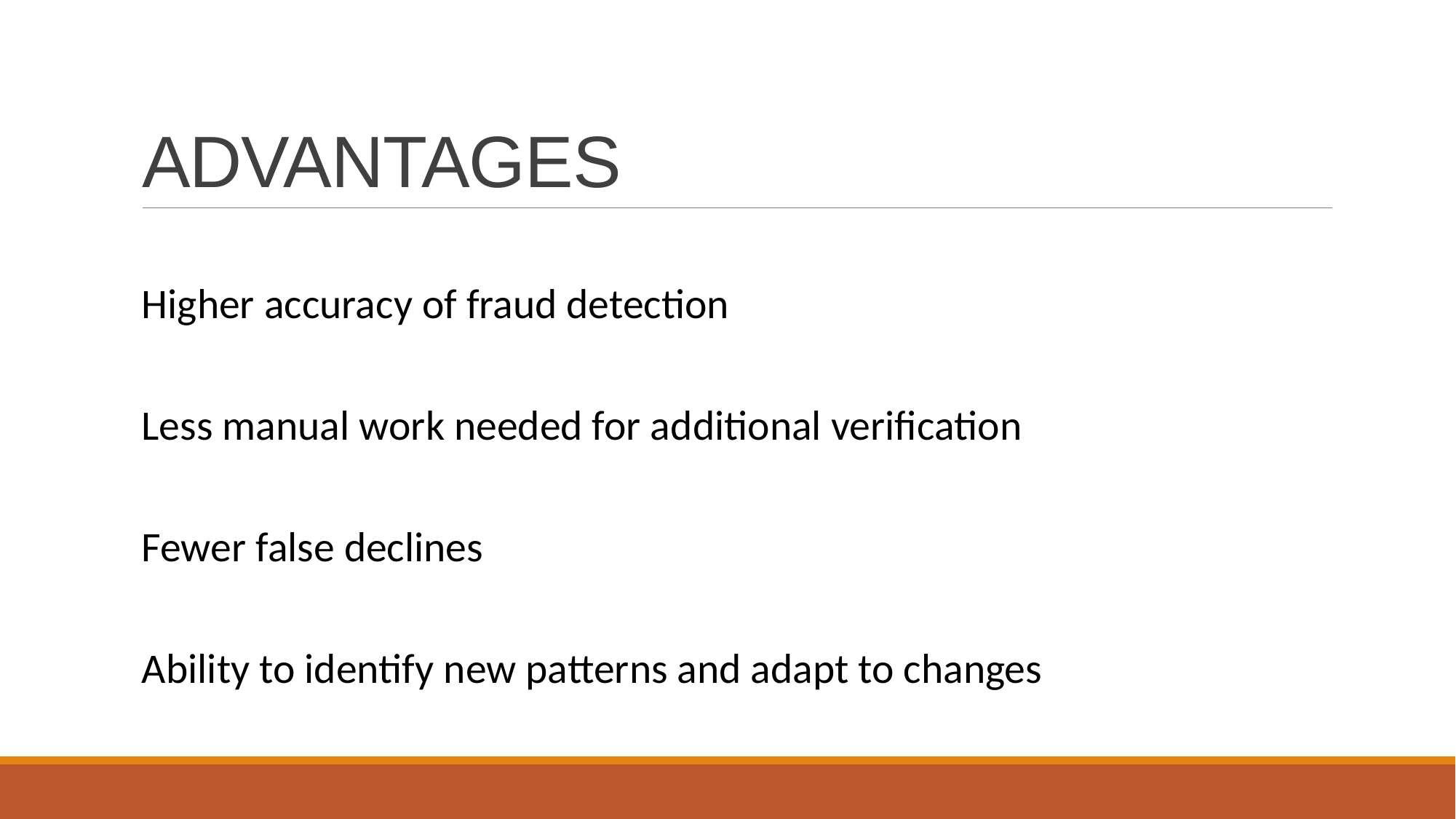

# ADVANTAGES
Higher accuracy of fraud detection
Less manual work needed for additional verification
Fewer false declines
Ability to identify new patterns and adapt to changes